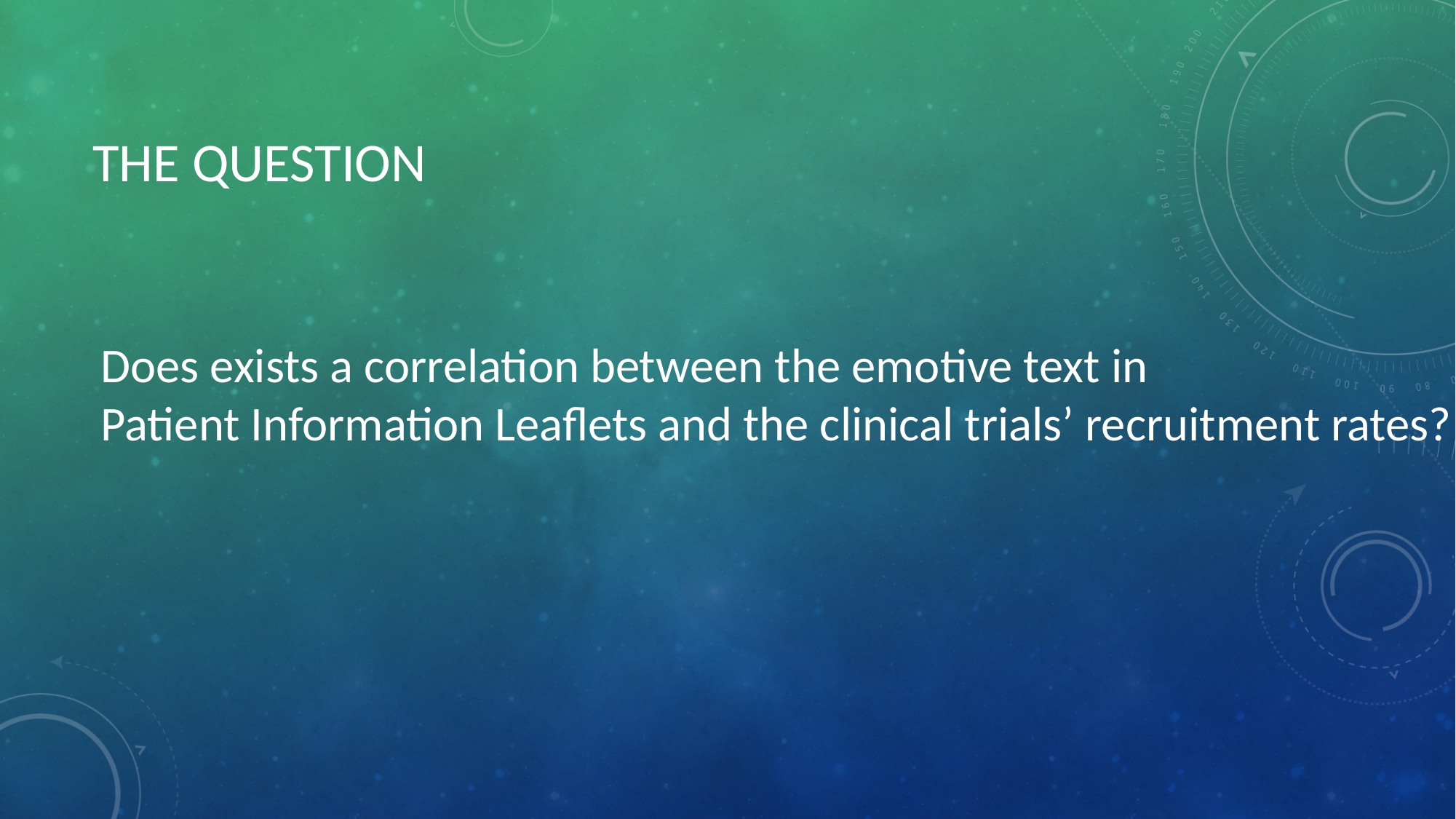

# The Question
Does exists a correlation between the emotive text in
Patient Information Leaflets and the clinical trials’ recruitment rates?